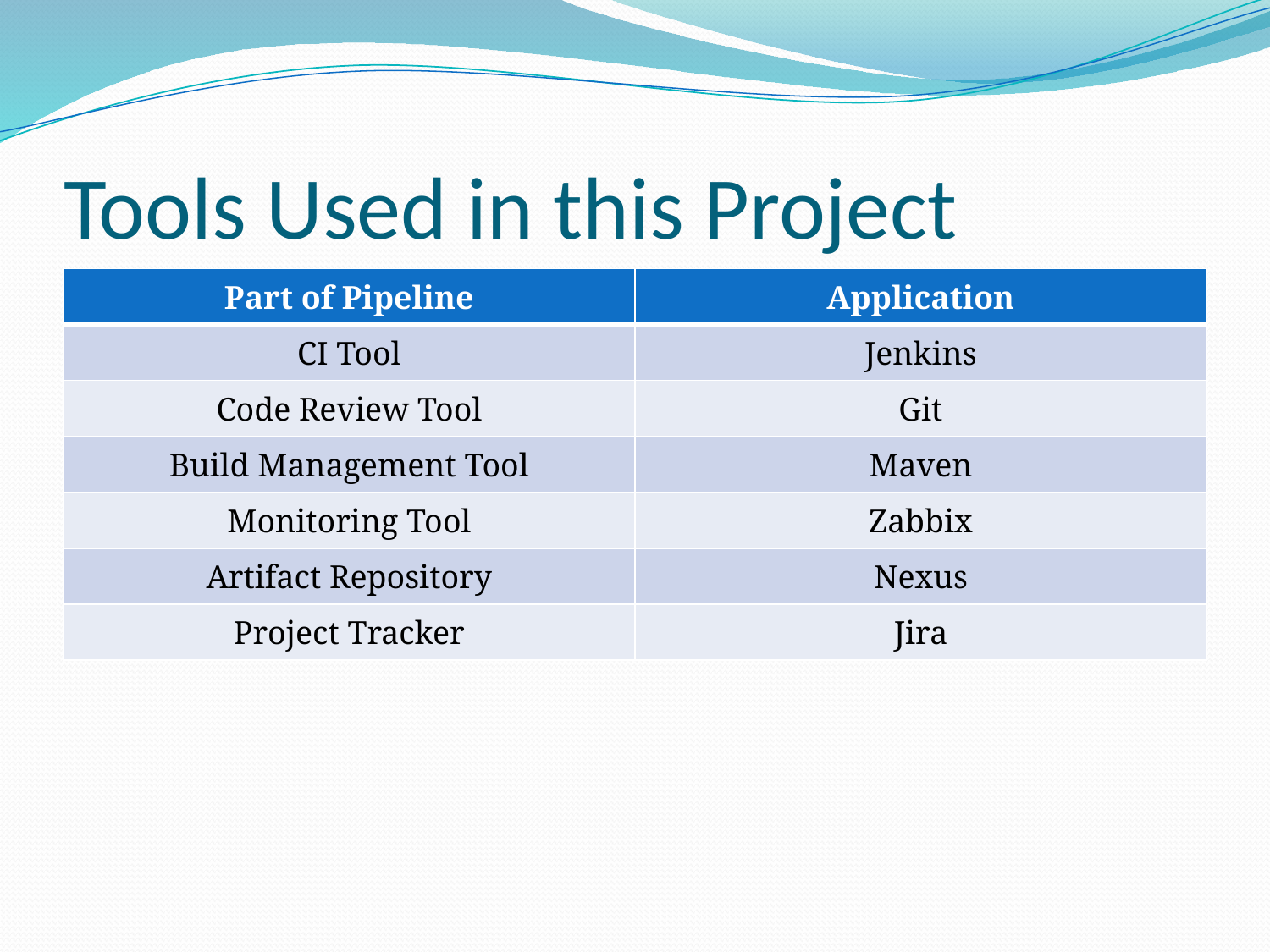

# Tools Used in this Project
| Part of Pipeline | Application |
| --- | --- |
| CI Tool | Jenkins |
| Code Review Tool | Git |
| Build Management Tool | Maven |
| Monitoring Tool | Zabbix |
| Artifact Repository | Nexus |
| Project Tracker | Jira |